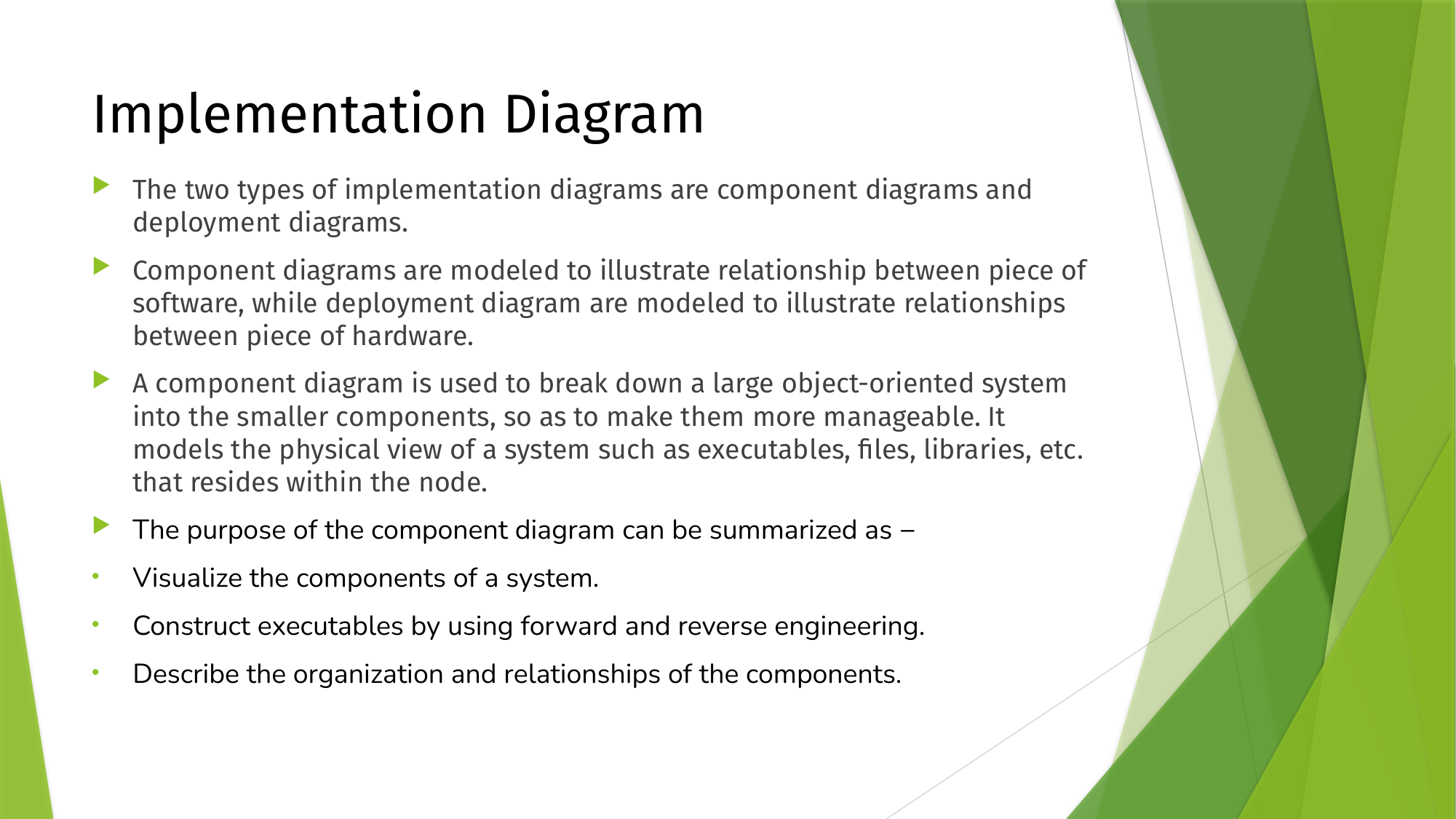

# Implementation Diagram
The two types of implementation diagrams are component diagrams and deployment diagrams.
Component diagrams are modeled to illustrate relationship between piece of software, while deployment diagram are modeled to illustrate relationships between piece of hardware.
A component diagram is used to break down a large object-oriented system into the smaller components, so as to make them more manageable. It models the physical view of a system such as executables, files, libraries, etc. that resides within the node.
The purpose of the component diagram can be summarized as −
Visualize the components of a system.
Construct executables by using forward and reverse engineering.
Describe the organization and relationships of the components.